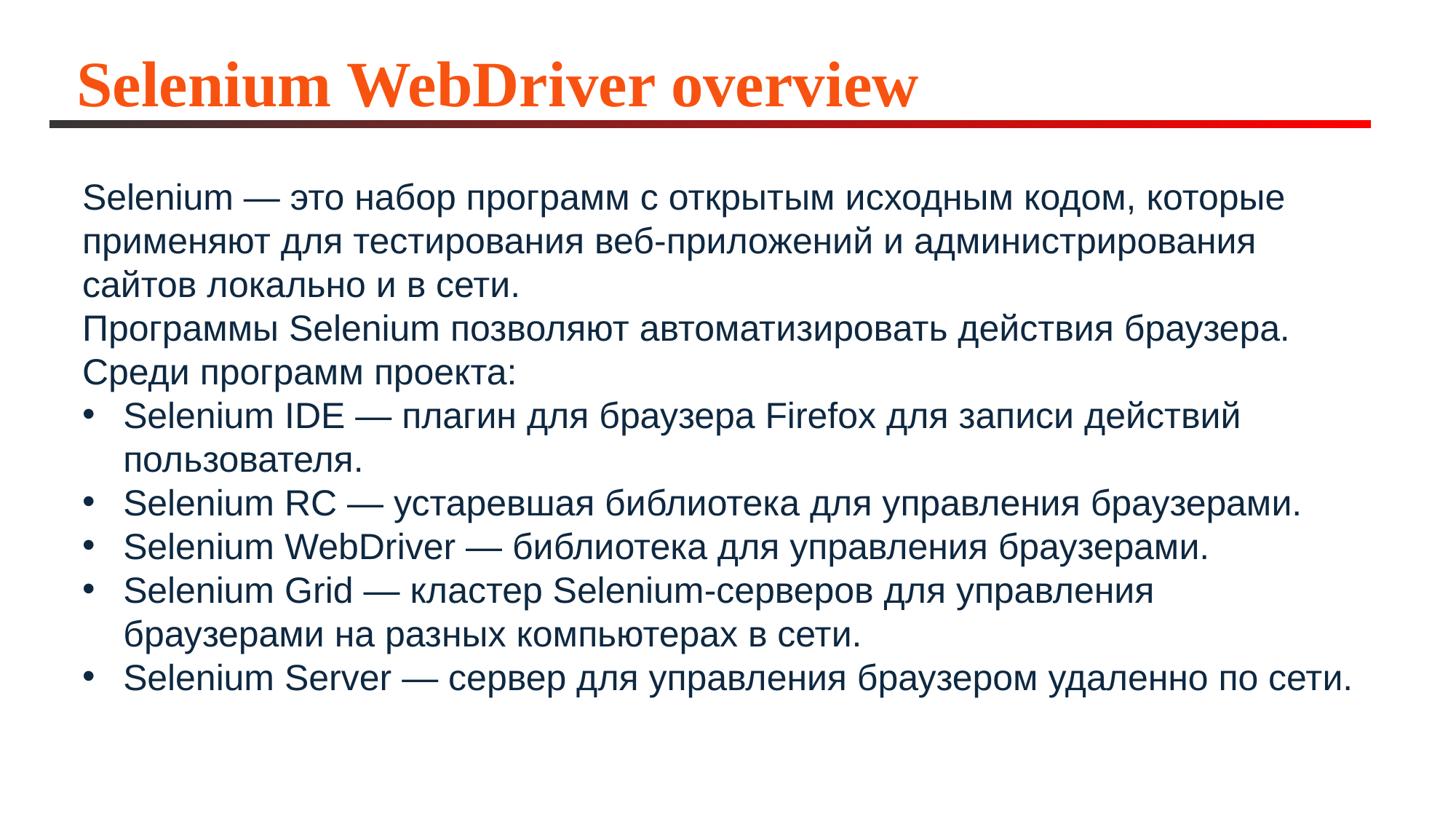

# Selenium WebDriver overview

Selenium — это набор программ с открытым исходным кодом, которые применяют для тестирования веб-приложений и администрирования сайтов локально и в сети.
Программы Selenium позволяют автоматизировать действия браузера. Среди программ проекта:
Selenium IDE — плагин для браузера Firefoх для записи действий пользователя.
Selenium RC — устаревшая библиотека для управления браузерами.
Selenium WebDriver — библиотека для управления браузерами.
Selenium Grid — кластер Selenium-серверов для управления браузерами на разных компьютерах в сети.
Selenium Server — сервер для управления браузером удаленно по сети.